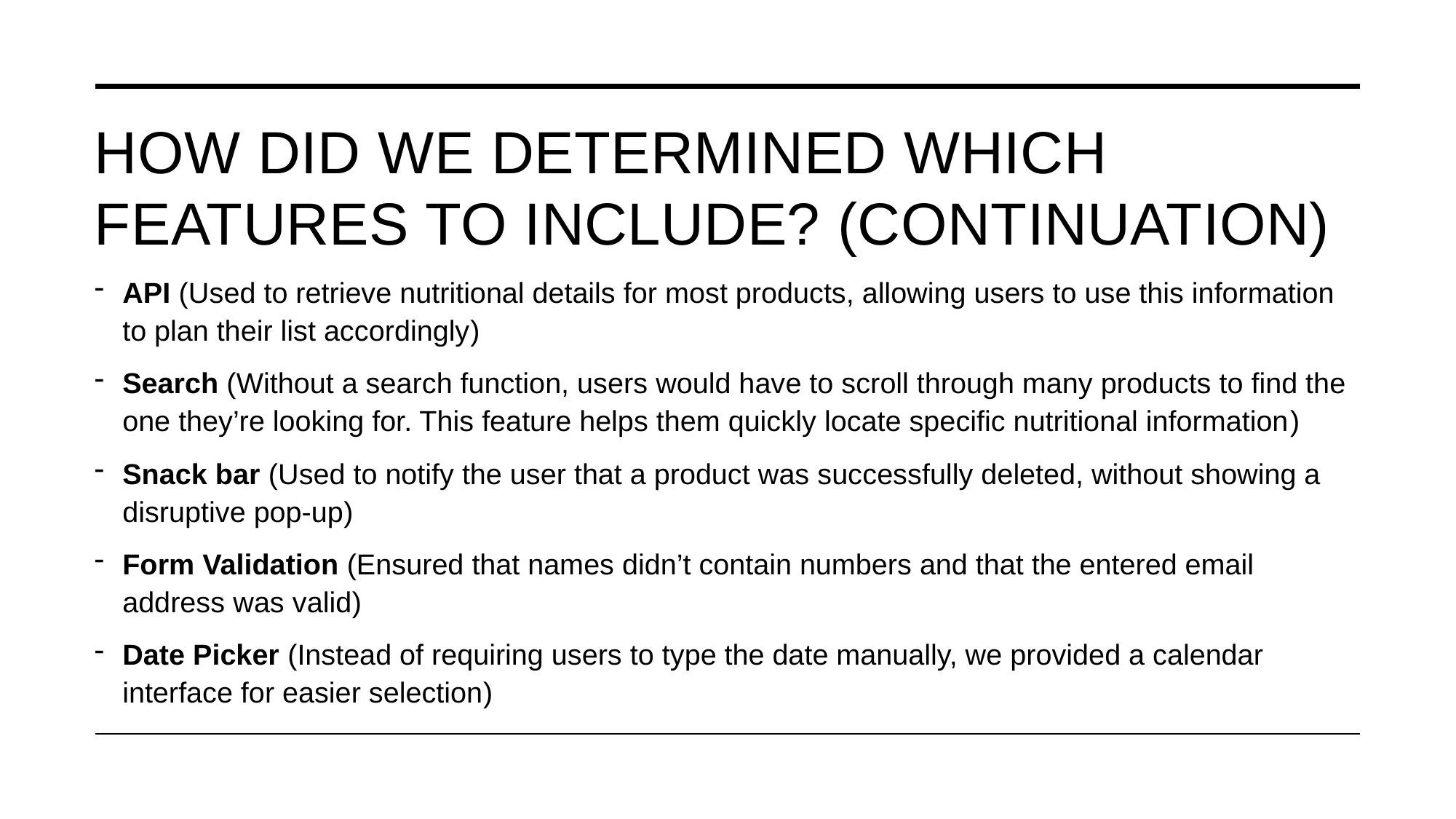

# How did we determined which features to include? (Continuation)
API (Used to retrieve nutritional details for most products, allowing users to use this information to plan their list accordingly)
Search (Without a search function, users would have to scroll through many products to find the one they’re looking for. This feature helps them quickly locate specific nutritional information)
Snack bar (Used to notify the user that a product was successfully deleted, without showing a disruptive pop-up)
Form Validation (Ensured that names didn’t contain numbers and that the entered email address was valid)
Date Picker (Instead of requiring users to type the date manually, we provided a calendar interface for easier selection)